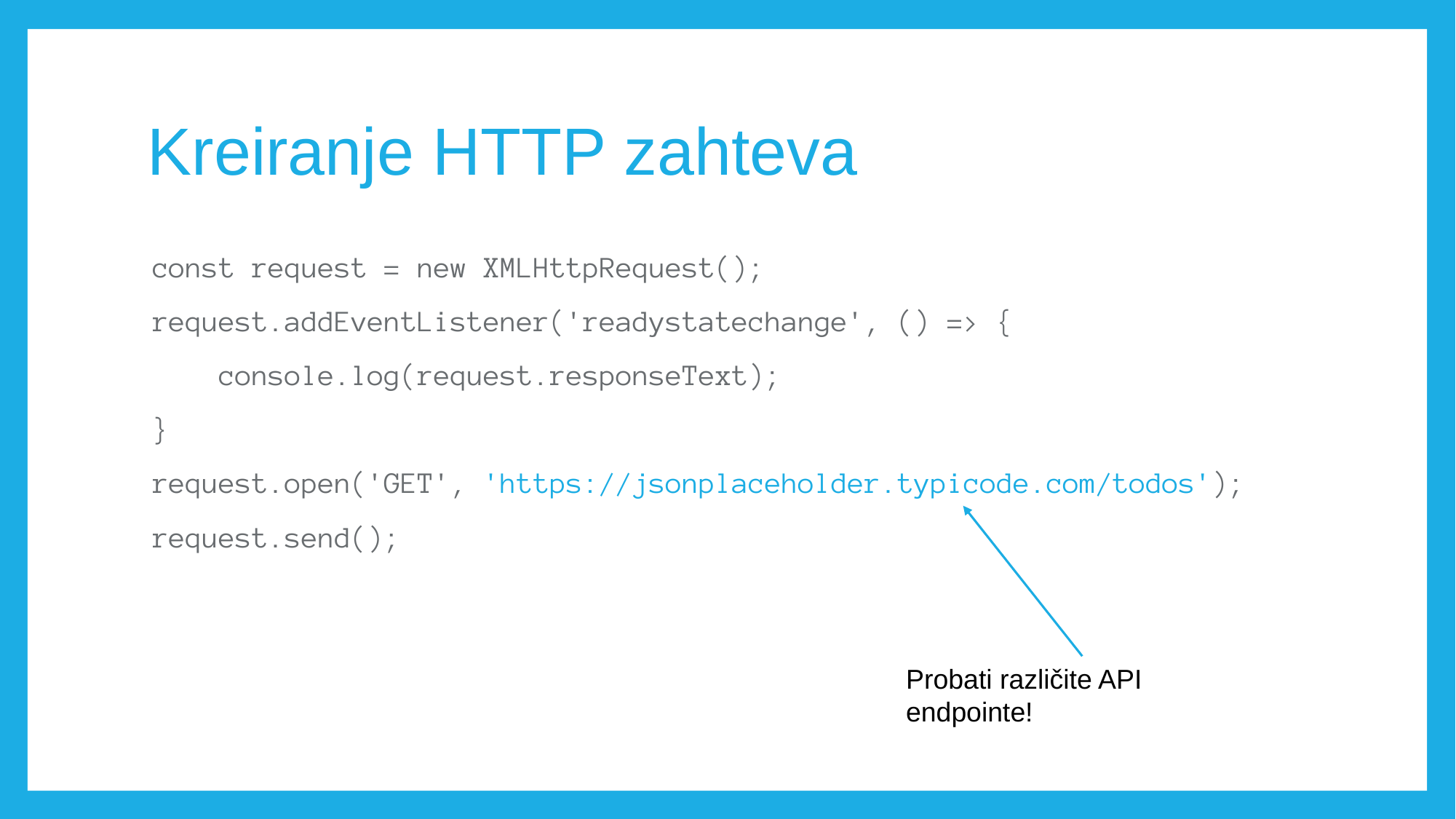

# Kreiranje HTTP zahteva
const request = new XMLHttpRequest();
request.addEventListener('readystatechange', () => {
    console.log(request.responseText);
}
request.open('GET', 'https://jsonplaceholder.typicode.com/todos');
request.send();
Probati različite API endpointe!